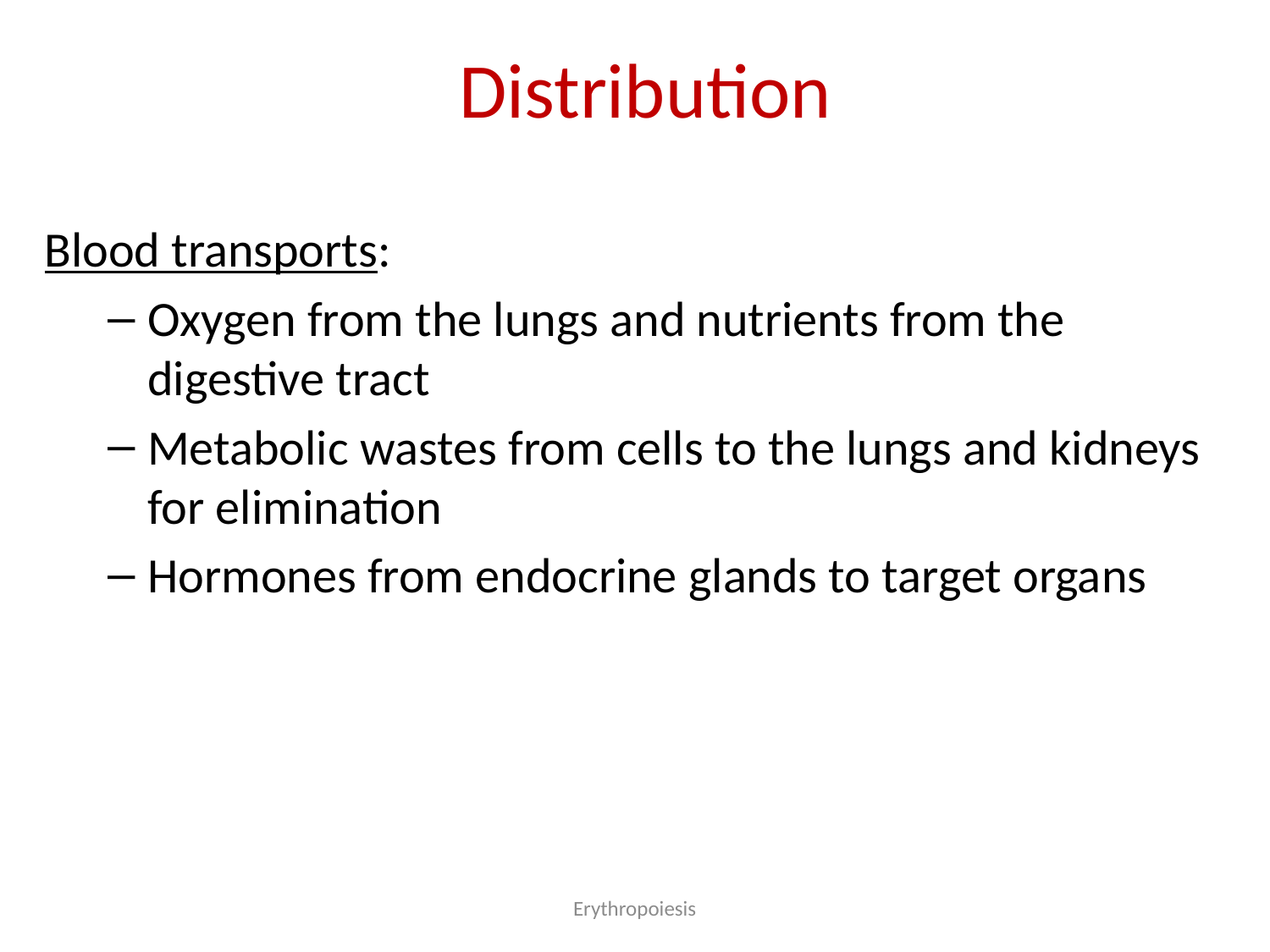

# Distribution
Blood transports:
Oxygen from the lungs and nutrients from the digestive tract
Metabolic wastes from cells to the lungs and kidneys for elimination
Hormones from endocrine glands to target organs

Erythropoiesis
12